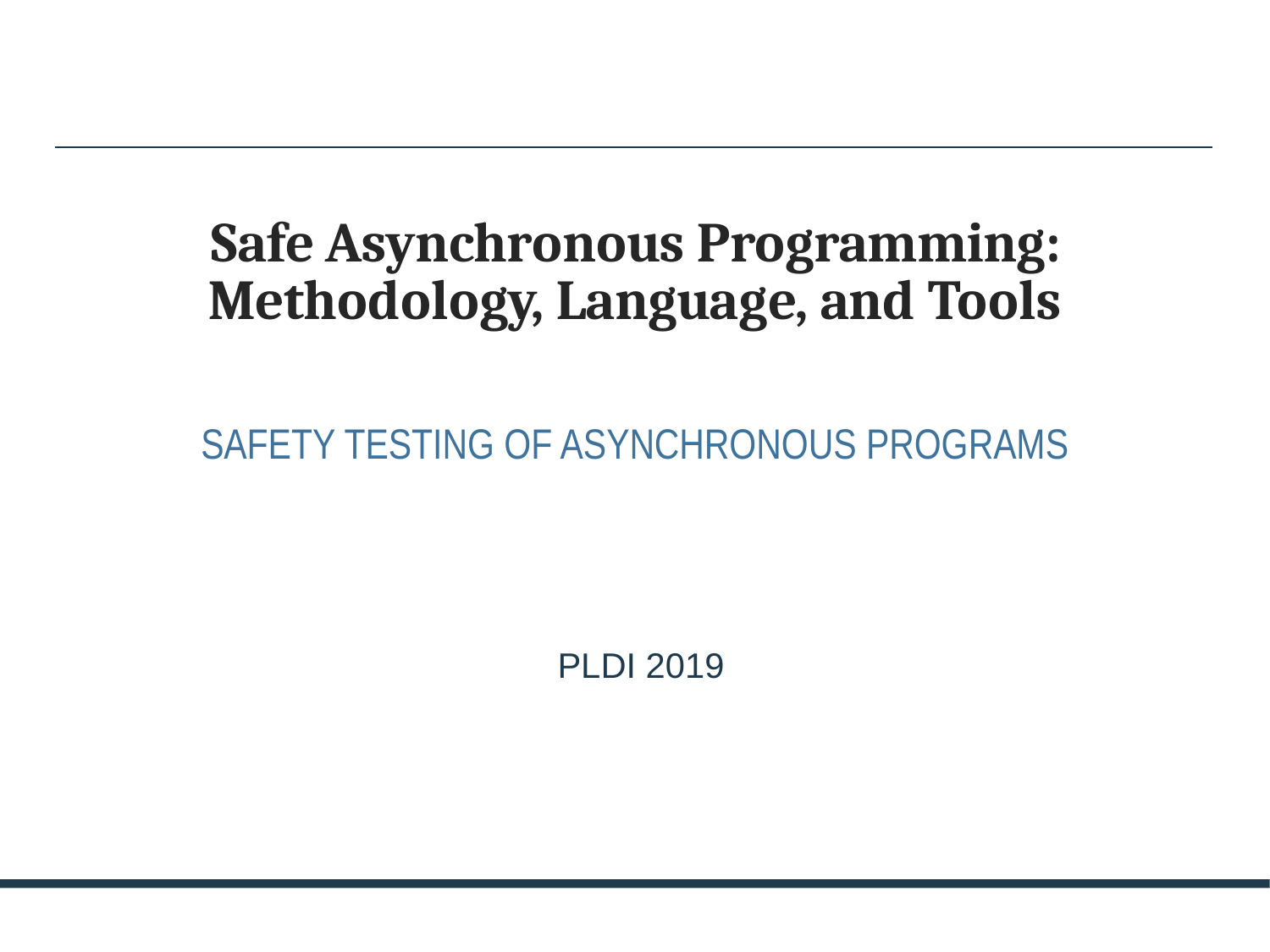

# Safe Asynchronous Programming: Methodology, Language, and Tools
Safety testing of Asynchronous Programs
PLDI 2019